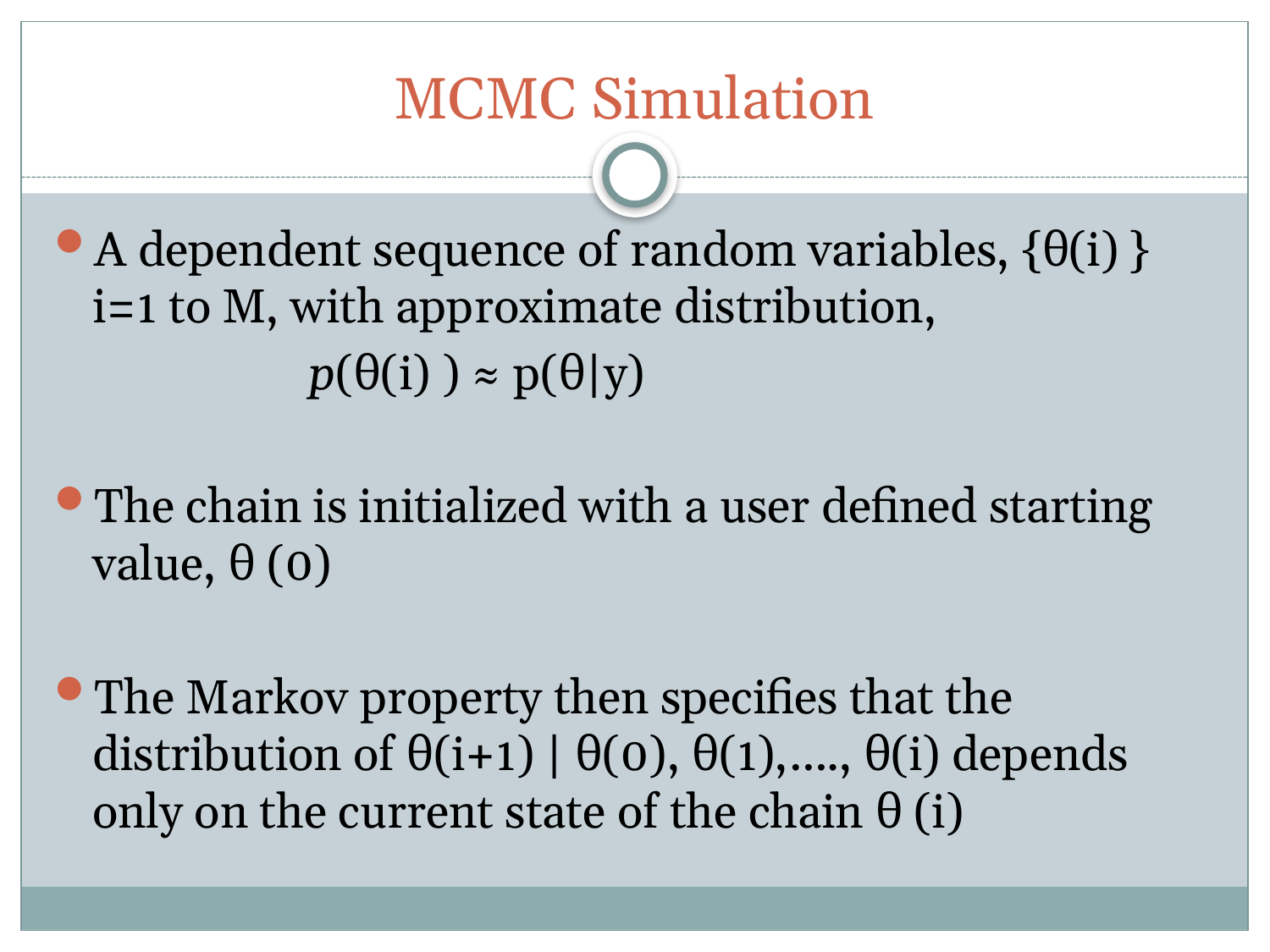

# MCMC Simulation
A dependent sequence of random variables, {θ(i) } i=1 to M, with approximate distribution,
		p(θ(i) ) ≈ p(θ|y)

The chain is initialized with a user defined starting value, θ (0)

The Markov property then specifies that the distribution of θ(i+1) | θ(0), θ(1),…., θ(i) depends only on the current state of the chain θ (i)